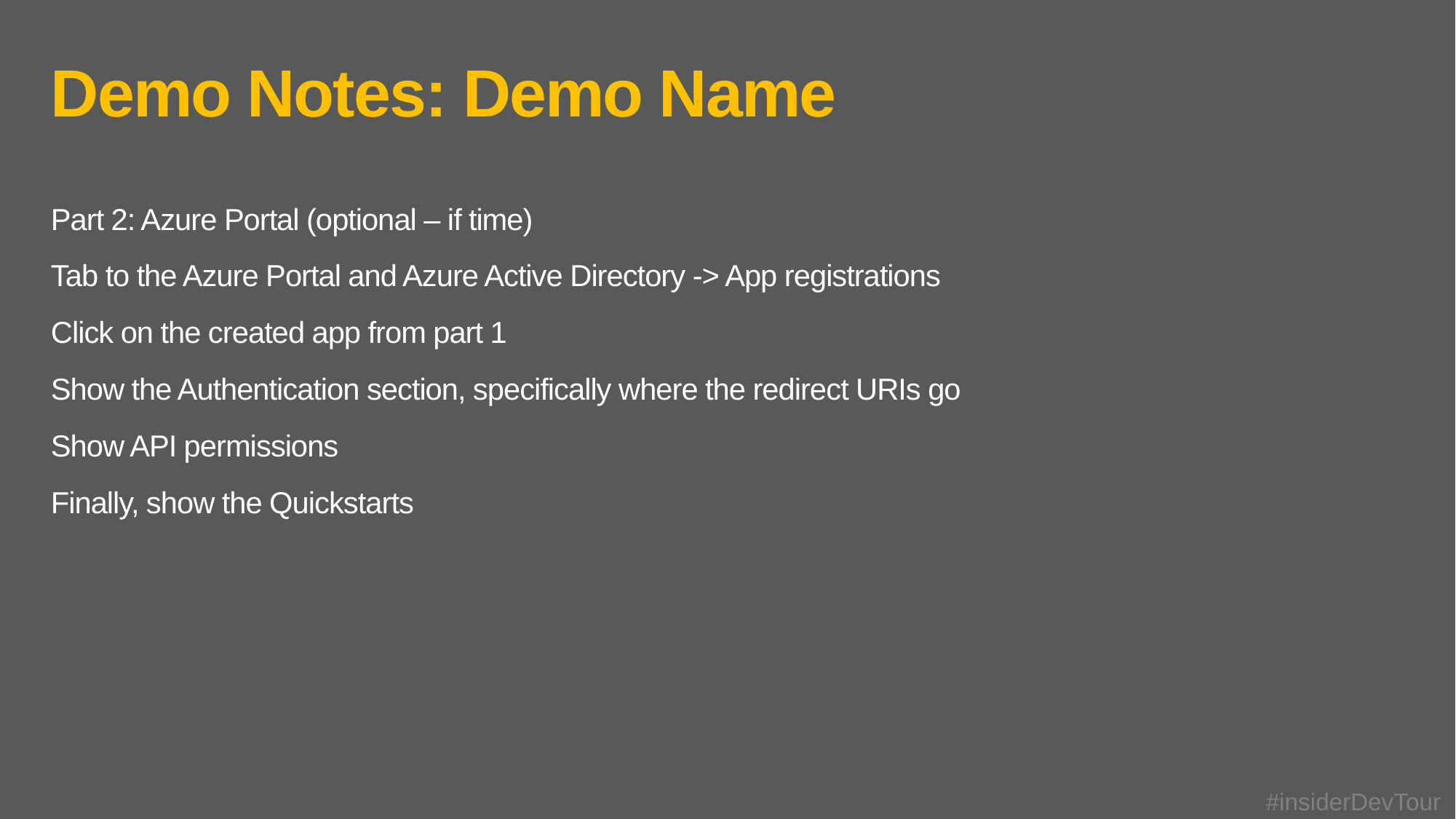

# Demo Notes: Demo Name
Part 2: Azure Portal (optional – if time)
Tab to the Azure Portal and Azure Active Directory -> App registrations
Click on the created app from part 1
Show the Authentication section, specifically where the redirect URIs go
Show API permissions
Finally, show the Quickstarts